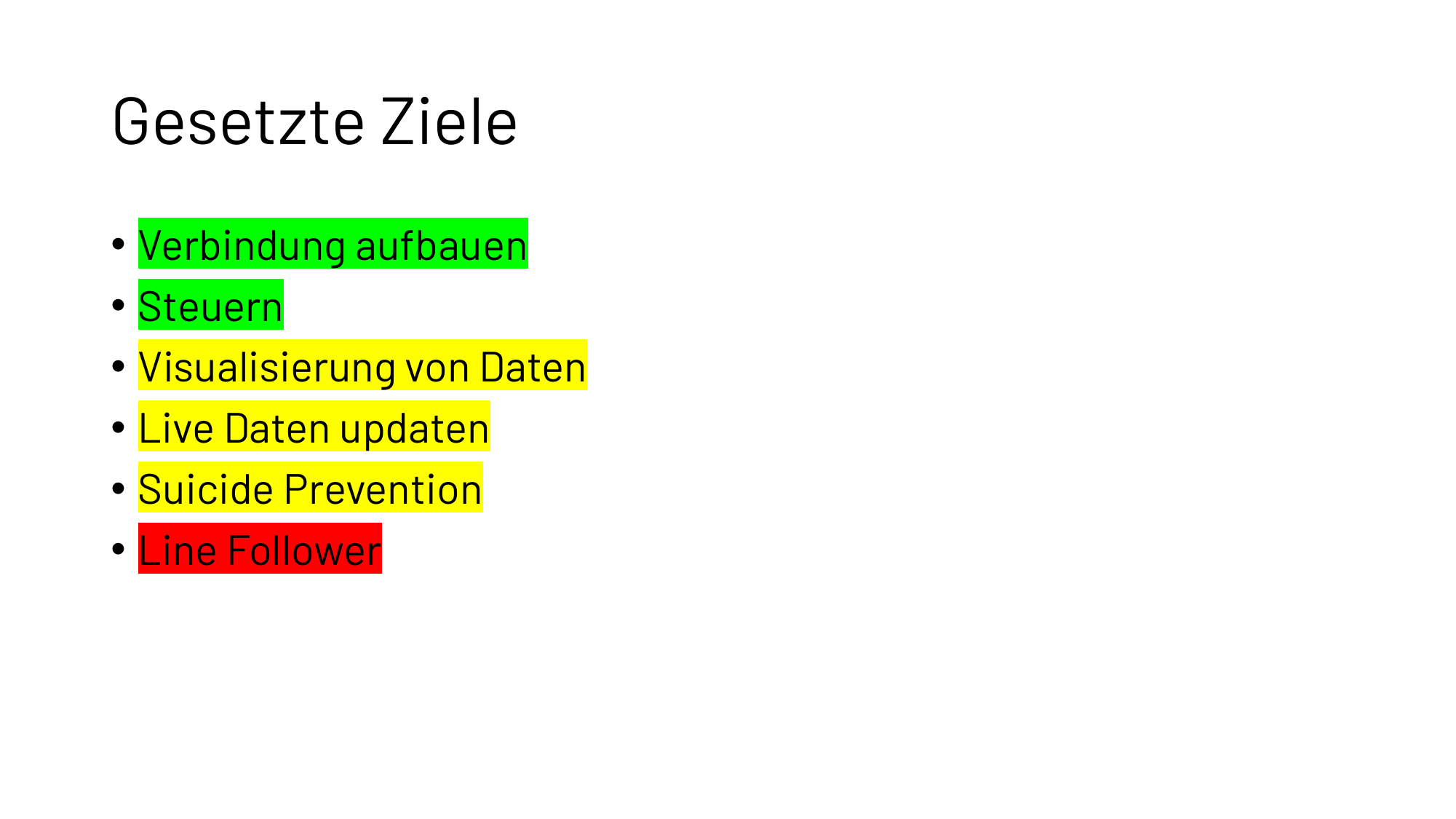

# Gesetzte Ziele
Verbindung aufbauen
Steuern
Visualisierung von Daten
Live Daten updaten
Suicide Prevention
Line Follower